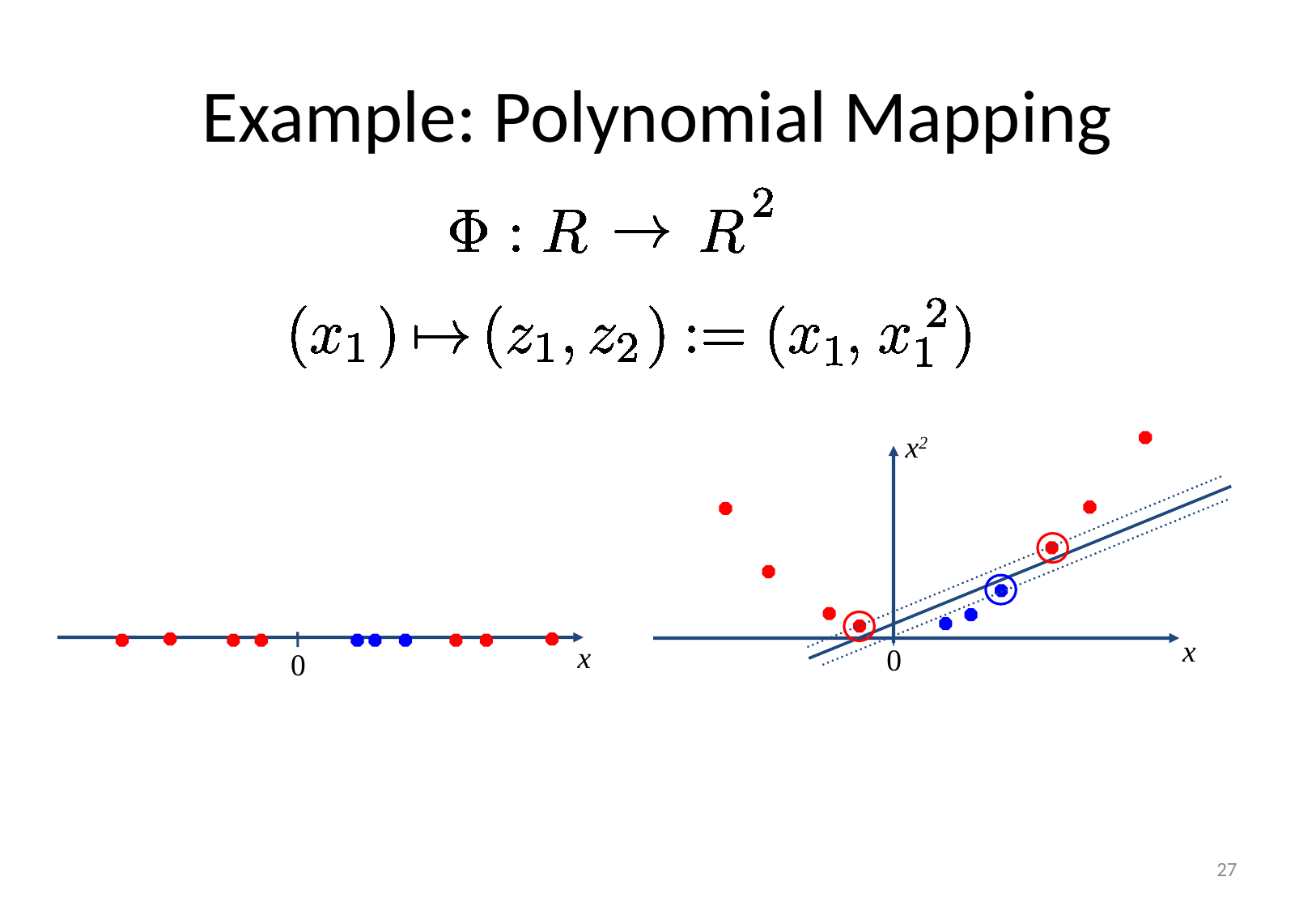

# Example: Polynomial Mapping

x2

x

0

x

0
27